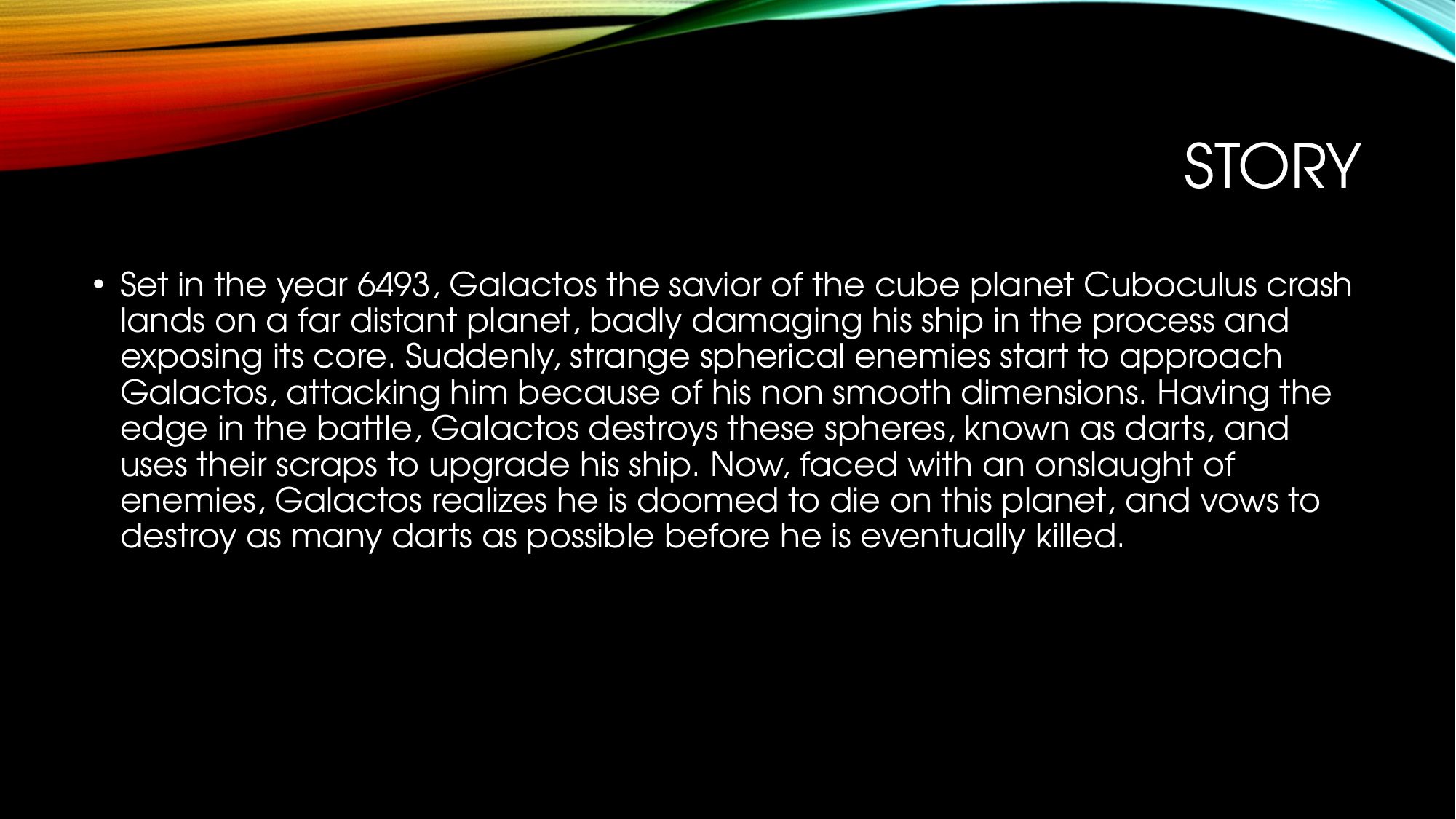

# Story
Set in the year 6493, Galactos the savior of the cube planet Cuboculus crash lands on a far distant planet, badly damaging his ship in the process and exposing its core. Suddenly, strange spherical enemies start to approach Galactos, attacking him because of his non smooth dimensions. Having the edge in the battle, Galactos destroys these spheres, known as darts, and uses their scraps to upgrade his ship. Now, faced with an onslaught of enemies, Galactos realizes he is doomed to die on this planet, and vows to destroy as many darts as possible before he is eventually killed.